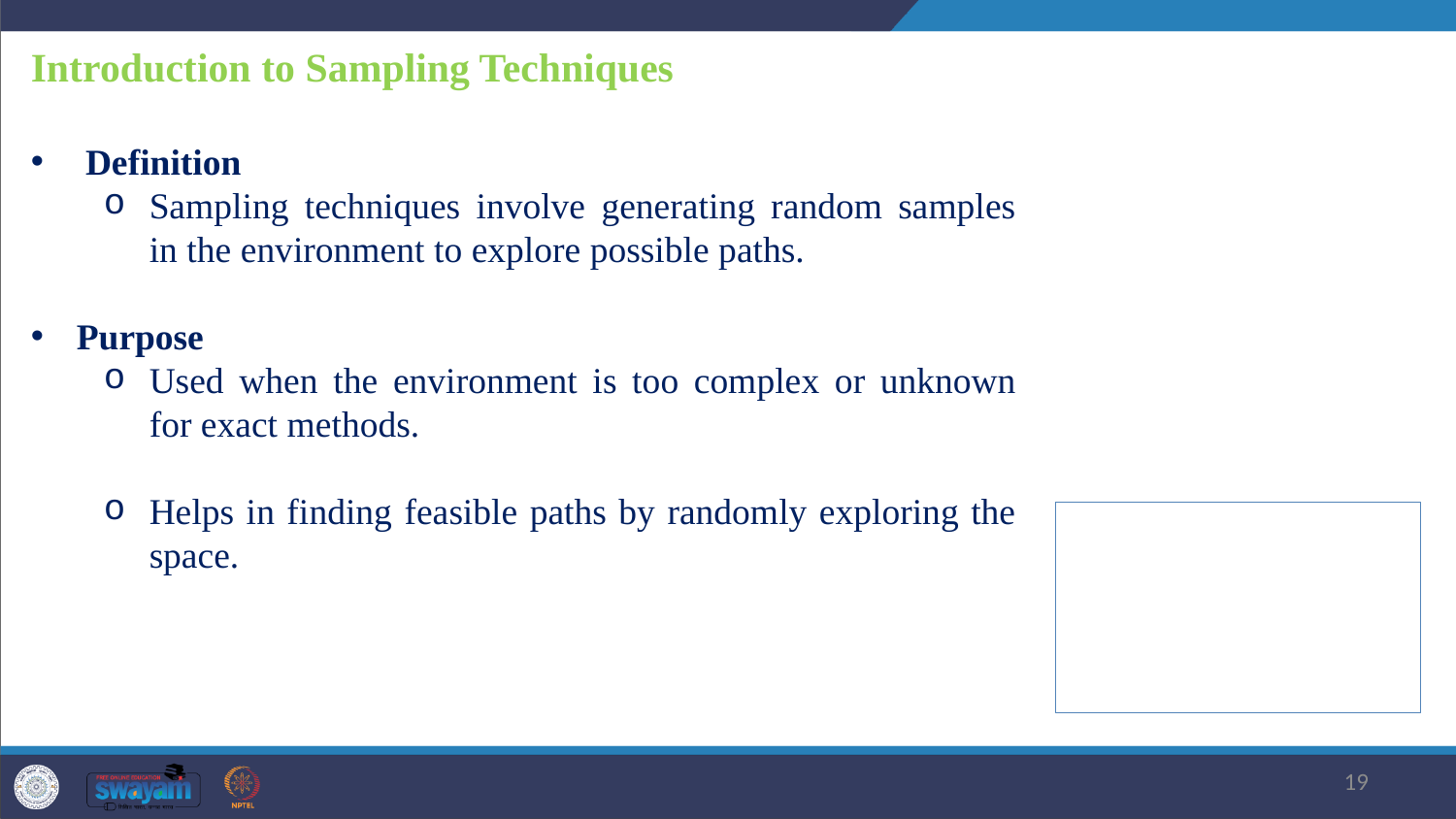

Introduction to Sampling Techniques

Definition
Sampling techniques involve generating random samples in the environment to explore possible paths.

Purpose
Used when the environment is too complex or unknown for exact methods.

Helps in finding feasible paths by randomly exploring the space.
19